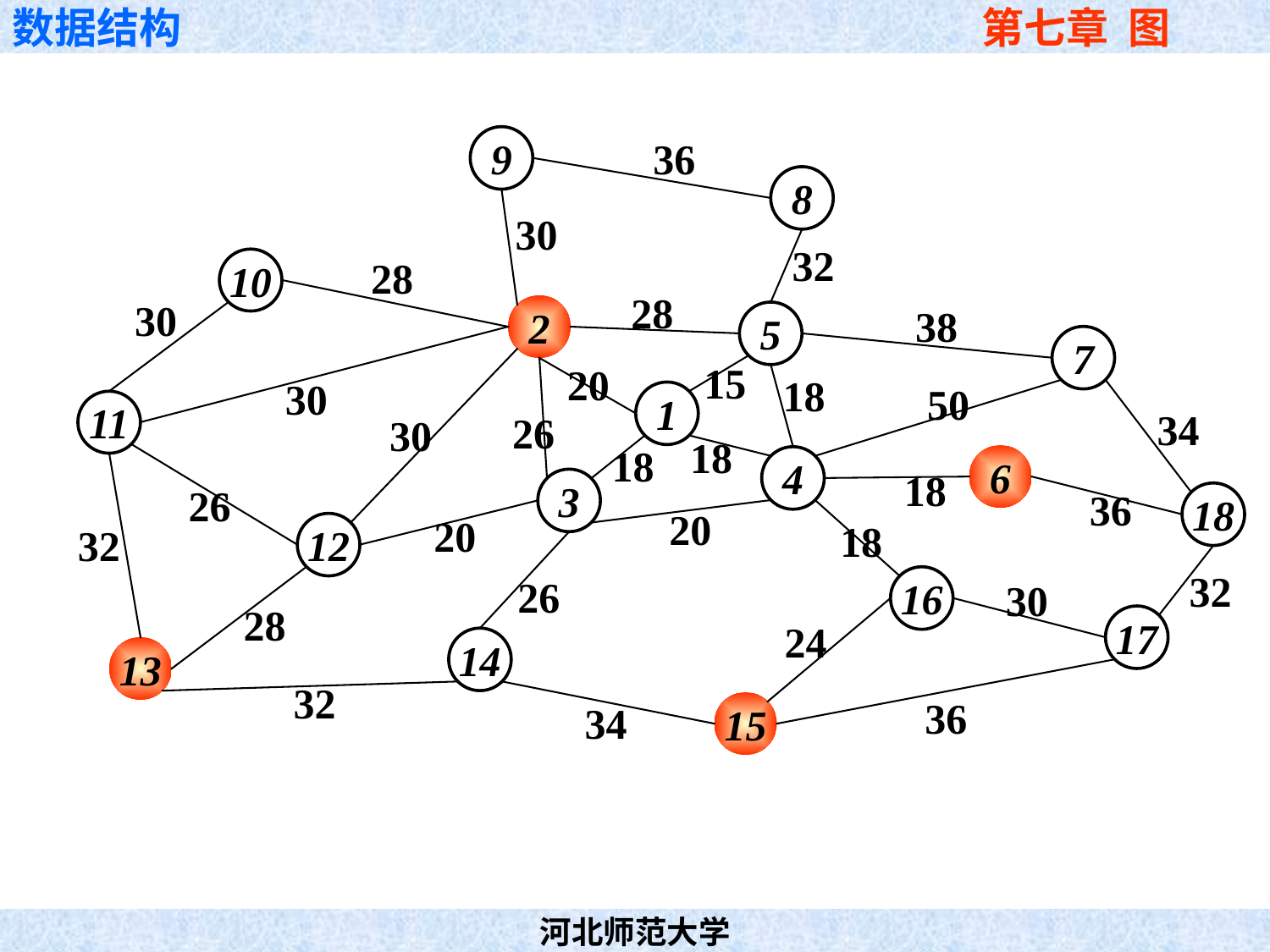

36
9
8
30
32
28
10
28
30
38
2
5
7
15
20
18
30
50
1
11
34
26
30
18
18
6
4
18
3
26
36
18
20
20
18
32
12
26
16
30
28
17
24
14
13
32
36
34
15
32